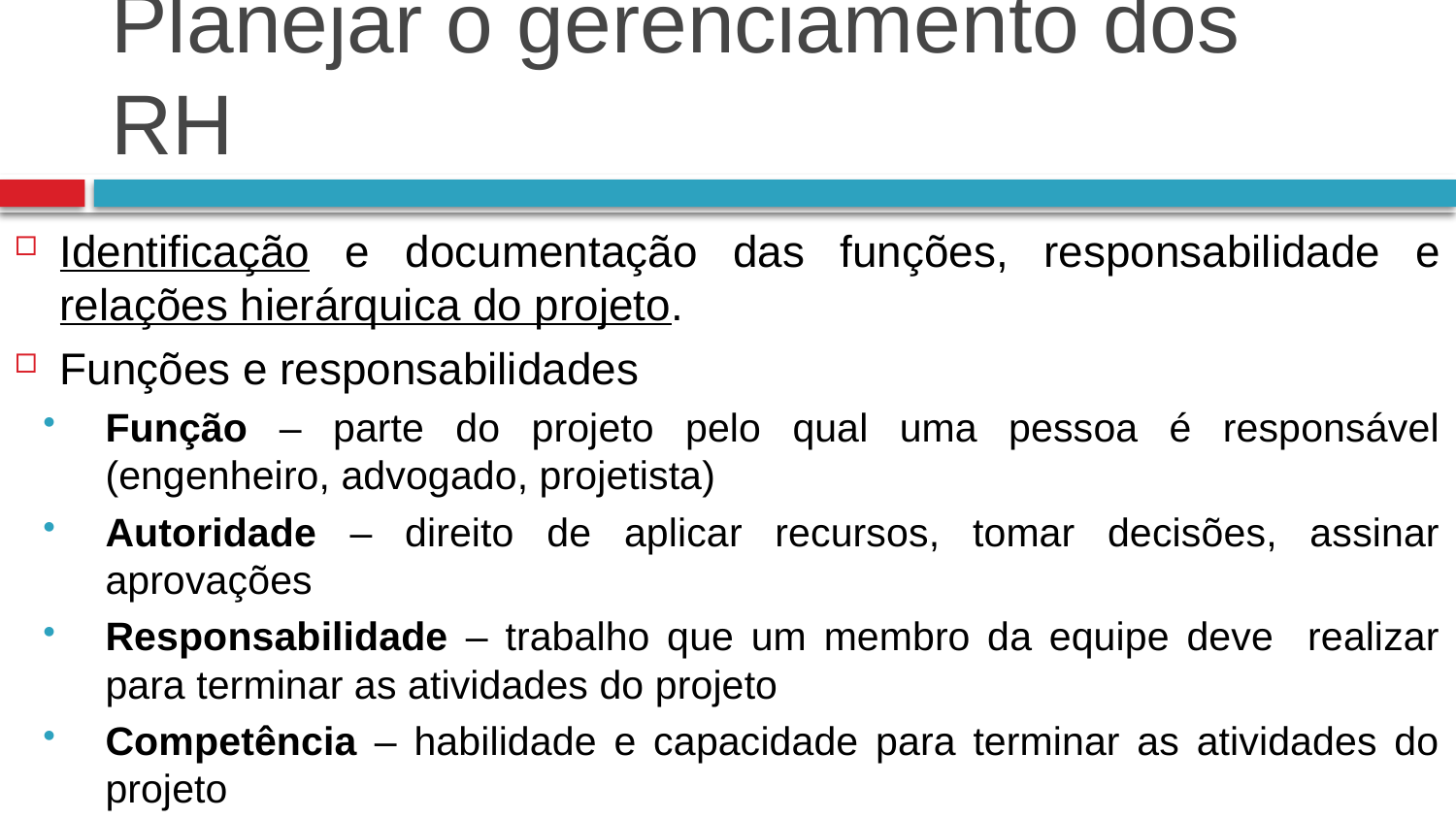

# Planejar o gerenciamento dos RH
Identificação e documentação das funções, responsabilidade e relações hierárquica do projeto.
Funções e responsabilidades
Função – parte do projeto pelo qual uma pessoa é responsável (engenheiro, advogado, projetista)
Autoridade – direito de aplicar recursos, tomar decisões, assinar aprovações
Responsabilidade – trabalho que um membro da equipe deve  realizar para terminar as atividades do projeto
Competência – habilidade e capacidade para terminar as atividades do projeto